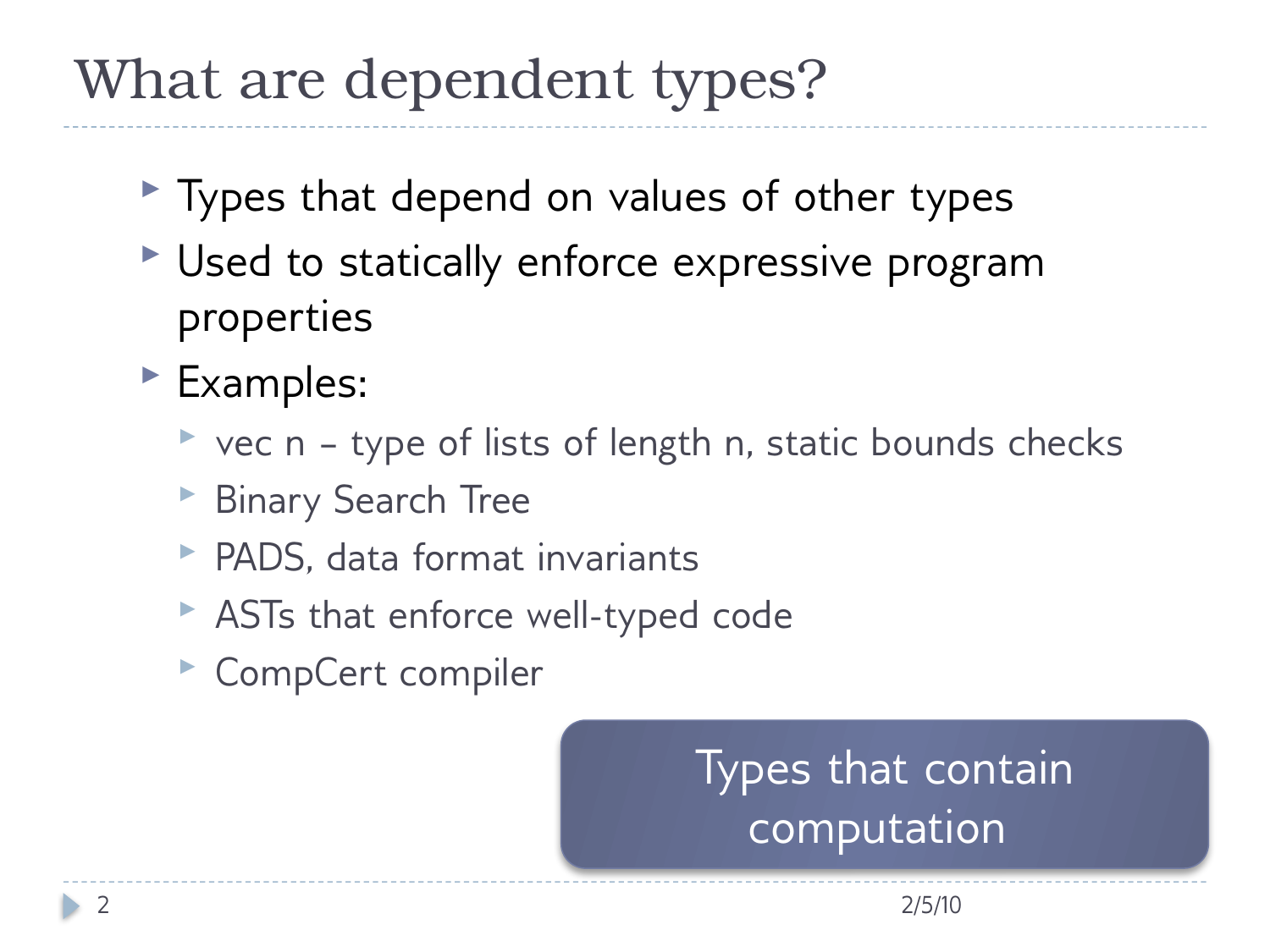

# What are dependent types?
Types that depend on values of other types
Used to statically enforce expressive program properties
Examples:
vec n – type of lists of length n, static bounds checks
Binary Search Tree
PADS, data format invariants
ASTs that enforce well-typed code
CompCert compiler

Types that contain computation
2
2/5/10